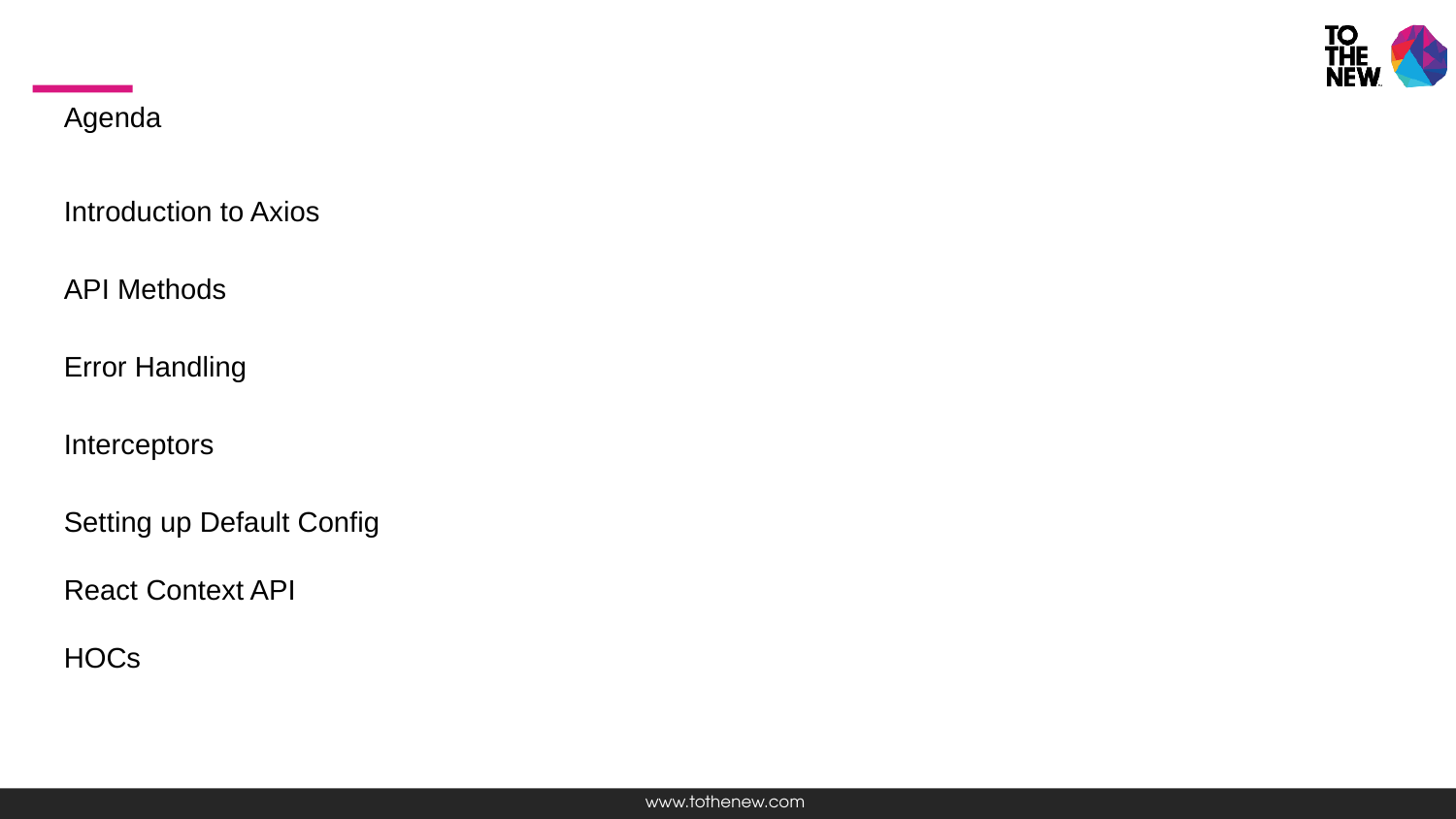

Agenda
Introduction to Axios

API Methods

Error Handling

Interceptors

Setting up Default Config

React Context API

HOCs